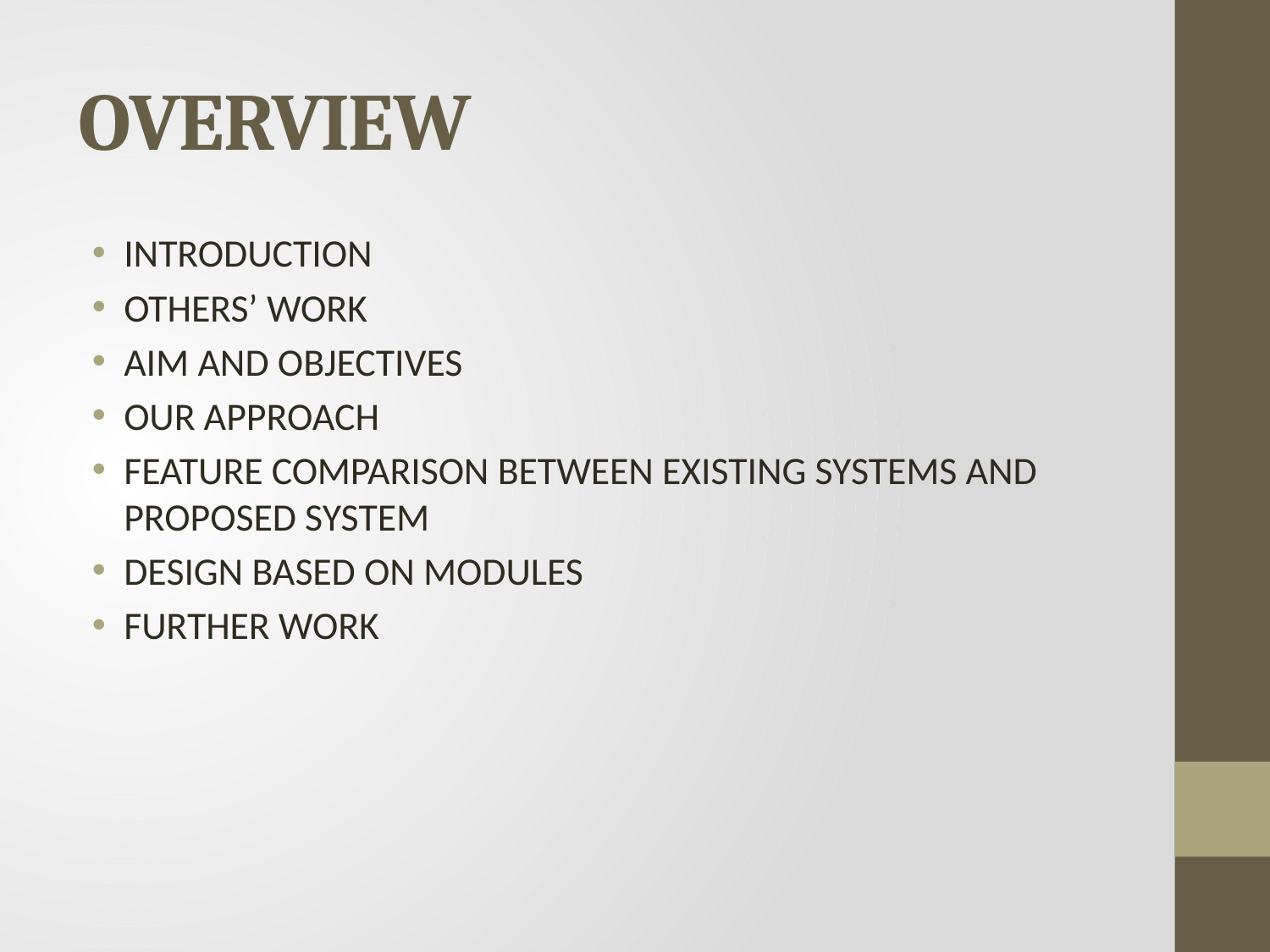

# OVERVIEW
INTRODUCTION
OTHERS’ WORK
AIM AND OBJECTIVES
OUR APPROACH
FEATURE COMPARISON BETWEEN EXISTING SYSTEMS AND PROPOSED SYSTEM
DESIGN BASED ON MODULES
FURTHER WORK